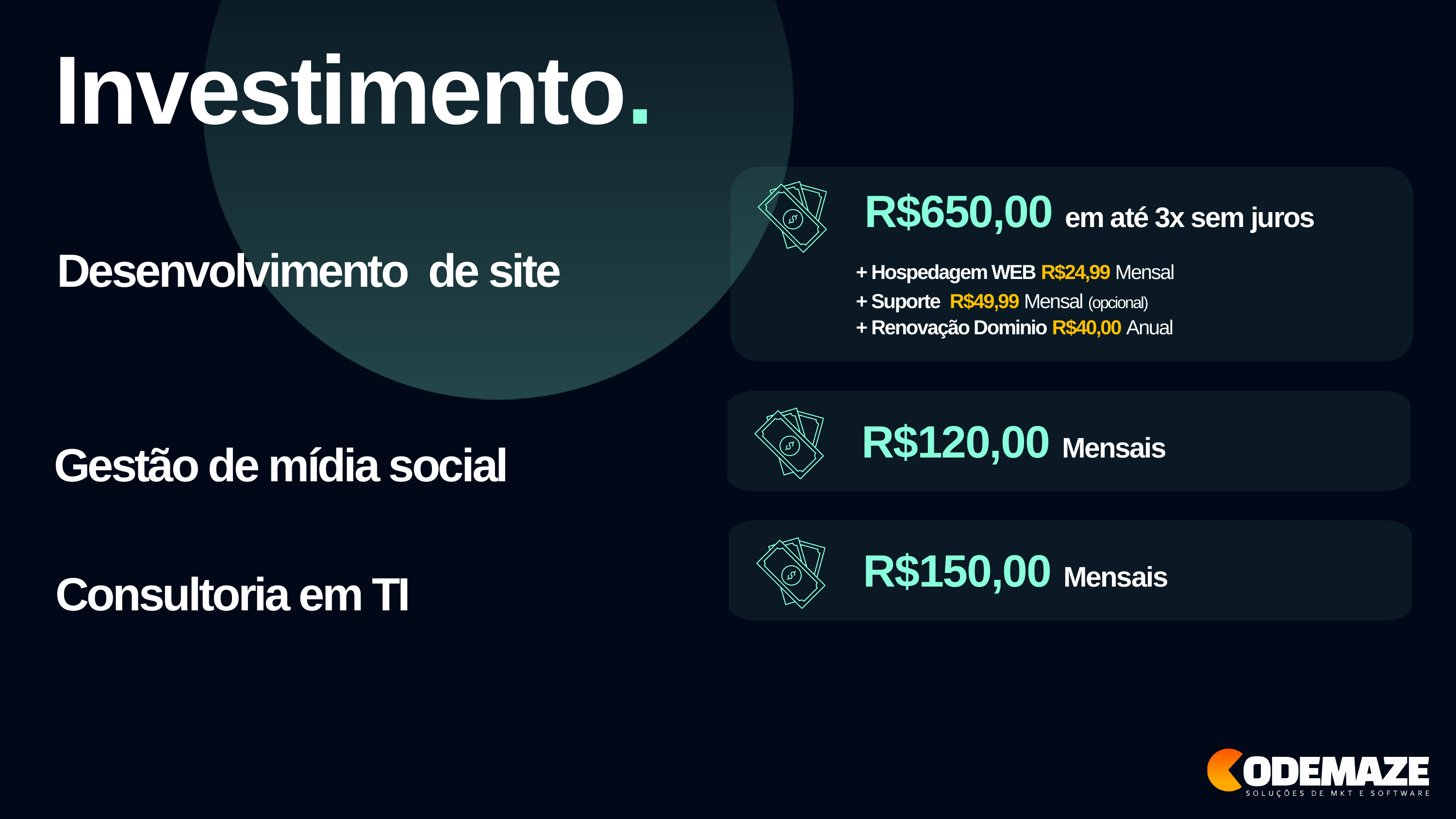

Investimento.

R$650,00 em até 3x sem juros
+ Hospedagem WEB R$24,99 Mensal
+ Suporte  R$49,99 Mensal (opcional)
+ Renovação Dominio R$40,00 Anual
Desenvolvimento  de site

Gestão de mídia social

R$120,00 Mensais

Consultoria em TI

R$150,00 Mensais